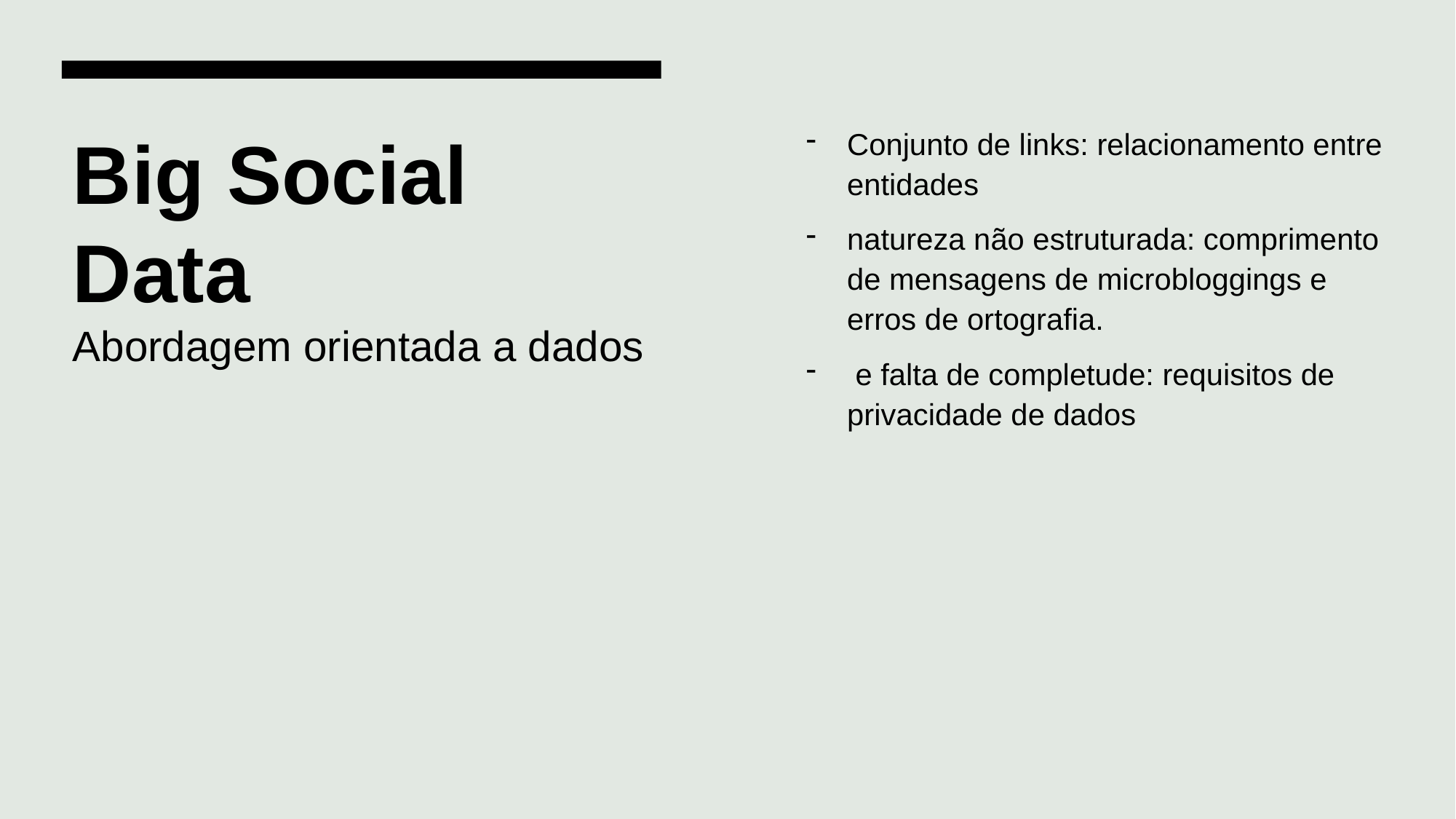

Conjunto de links: relacionamento entre entidades
natureza não estruturada: comprimento de mensagens de microbloggings e erros de ortografia.
 e falta de completude: requisitos de privacidade de dados

# Big Social Data Abordagem orientada a dados